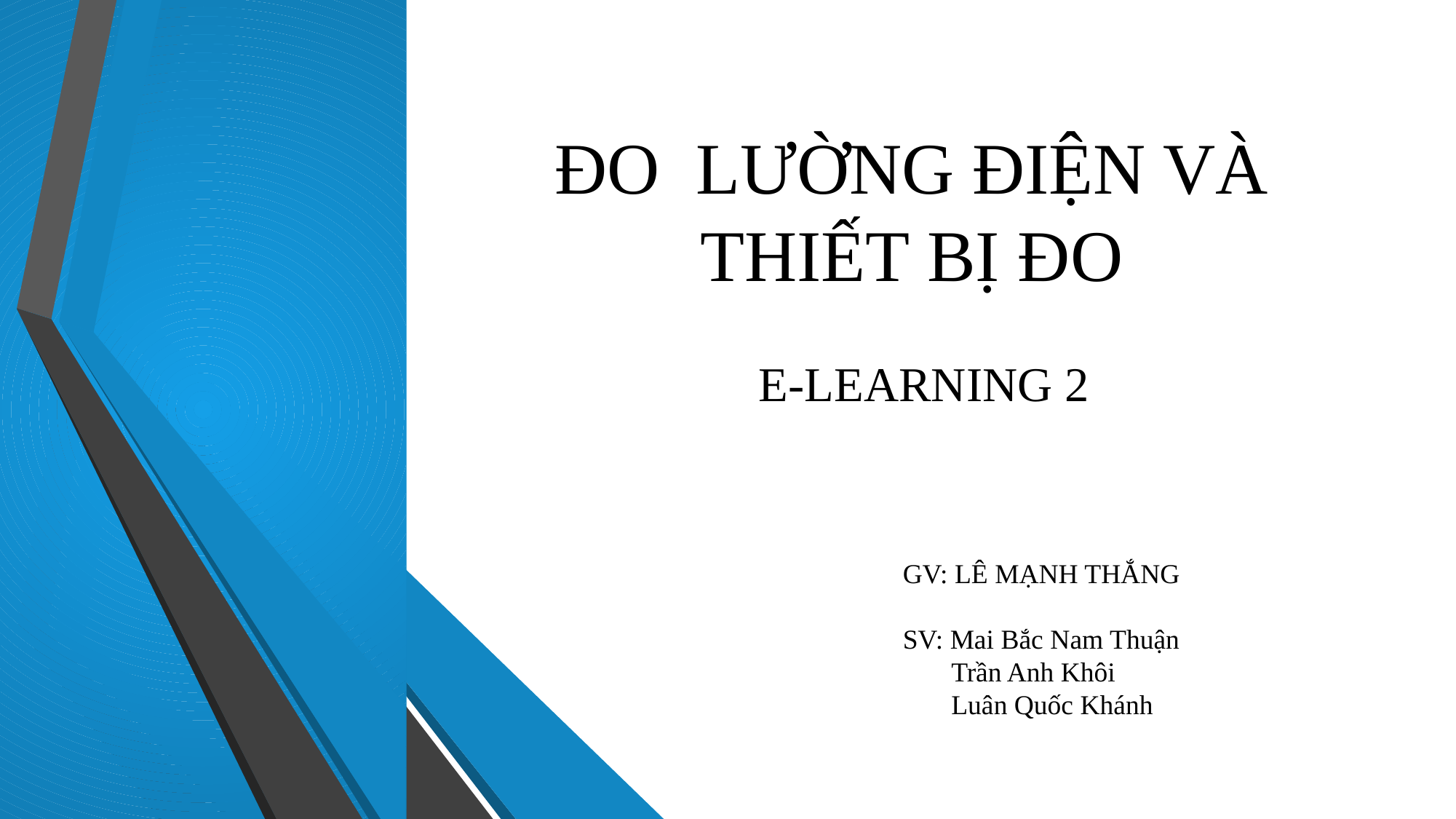

# ĐO  LƯỜNG ĐIỆN VÀ THIẾT BỊ ĐO
E-LEARNING 2
GV: LÊ MẠNH THẮNG

SV: Mai Bắc Nam Thuận
       Trần Anh Khôi
       Luân Quốc Khánh